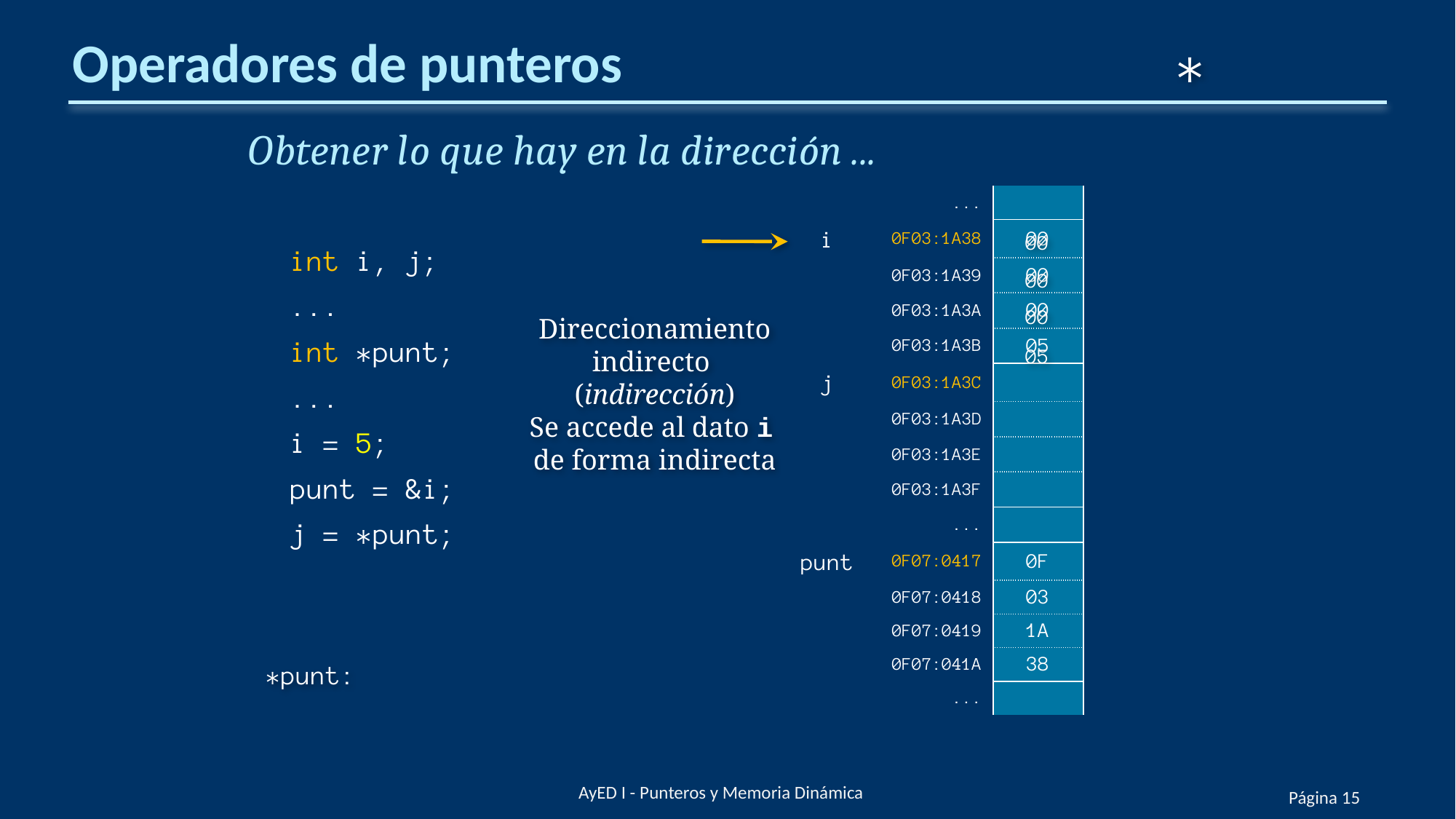

*
# Operadores de punteros
Obtener lo que hay en la dirección ...

int i, j;
...
int *punt;
...
i = 5;
punt = &i;
j = *punt;

|  | ... |  |
| --- | --- | --- |
| i | 0F03:1A38 | 00 |
|  | 0F03:1A39 | 00 |
|  | 0F03:1A3A | 00 |
|  | 0F03:1A3B | 05 |
| j | 0F03:1A3C |  |
|  | 0F03:1A3D |  |
|  | 0F03:1A3E |  |
|  | 0F03:1A3F |  |
|  | ... |  |
| punt | 0F07:0417 | 0F |
|  | 0F07:0418 | 03 |
|  | 0F07:0419 | 1A |
|  | 0F07:041A | 38 |
|  | ... |  |
00
00
00
Direccionamiento
indirecto
(indirección)
Se accede al dato i
de forma indirecta
05
*punt:
AyED I - Punteros y Memoria Dinámica
Página 15